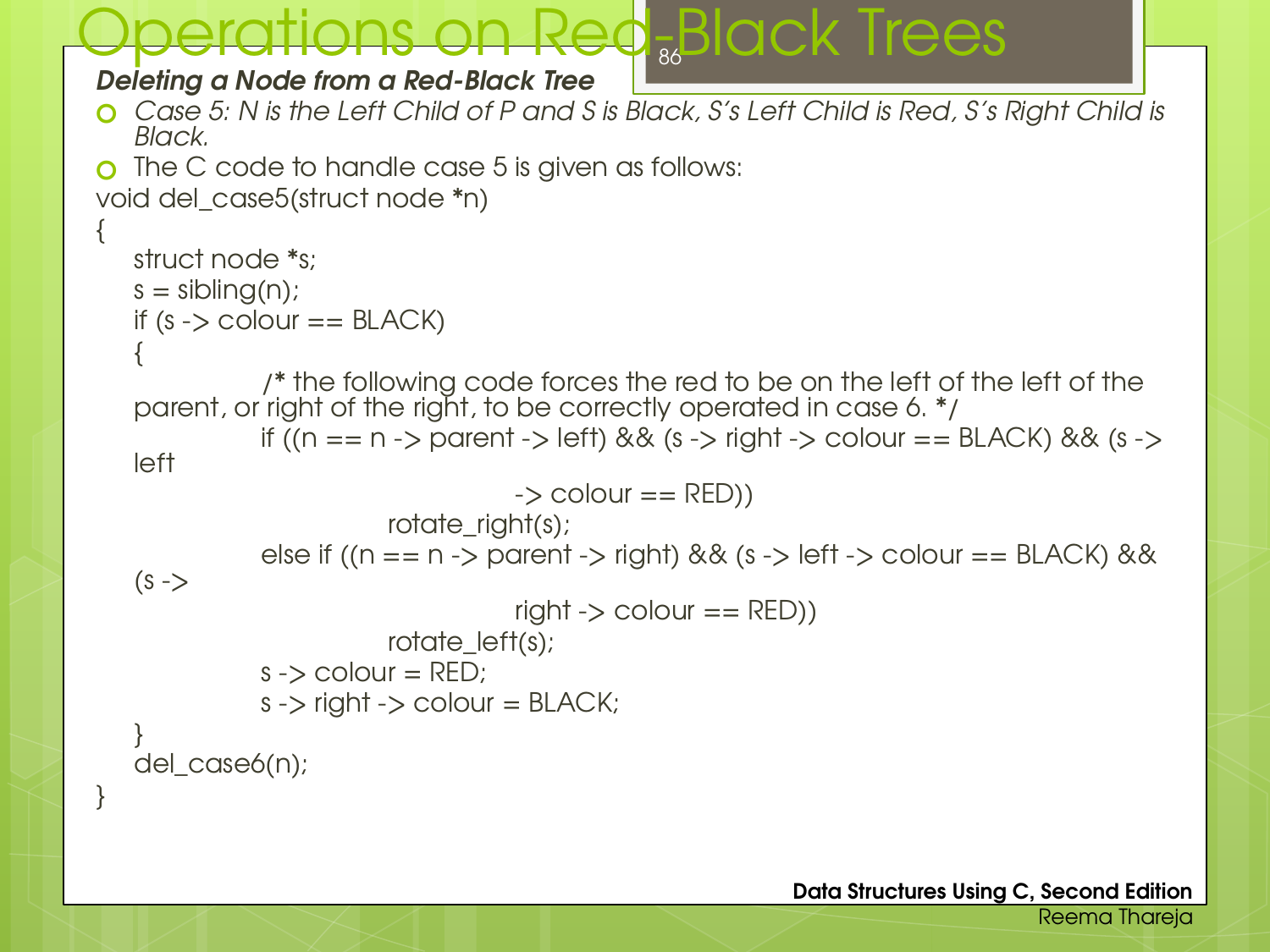

# Operations on Red-Black Trees
86
Deleting a Node from a Red-Black Tree
Case 5: N is the Left Child of P and S is Black, S’s Left Child is Red, S’s Right Child is Black.
The C code to handle case 5 is given as follows:
void del_case5(struct node *n)
{
	struct node *s;
	s = sibling(n);
	if (s -> colour == BLACK)
	{
		/* the following code forces the red to be on the left of the left of the parent, or right of the right, to be correctly operated in case 6. */
		if ((n == n -> parent -> left) && (s -> right -> colour == BLACK) && (s -> left
				-> colour == RED))
			rotate_right(s);
		else if ((n == n -> parent -> right) && (s -> left -> colour == BLACK) && (s ->
				right -> colour == RED))
			rotate_left(s);
		s -> colour = RED;
		s -> right -> colour = BLACK;
	}
	del_case6(n);
}
Data Structures Using C, Second Edition
Reema Thareja